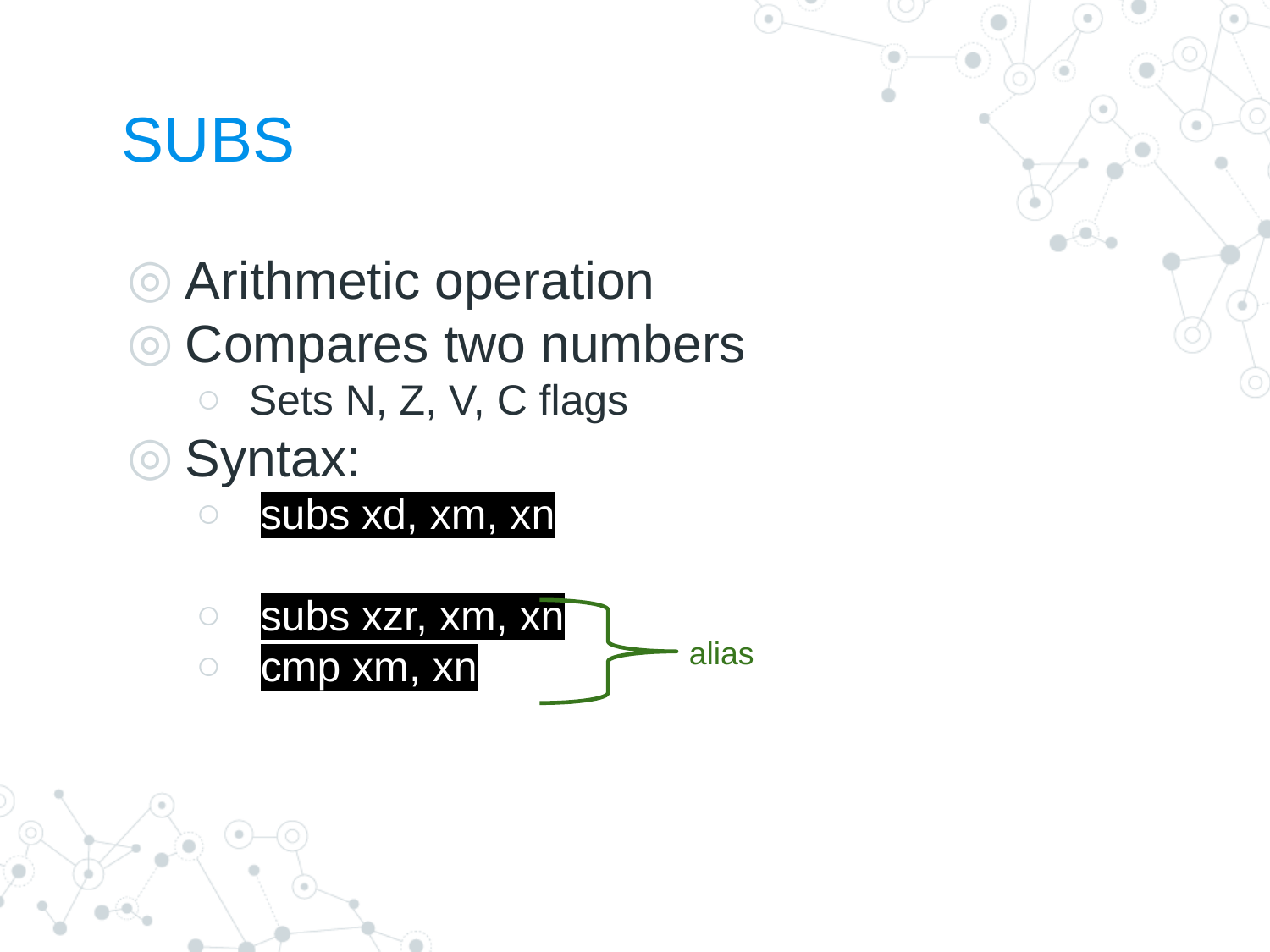

# SUBS
Arithmetic operation
Compares two numbers
Sets N, Z, V, C flags
Syntax:
 subs xd, xm, xn
 subs xzr, xm, xn
 cmp xm, xn

alias